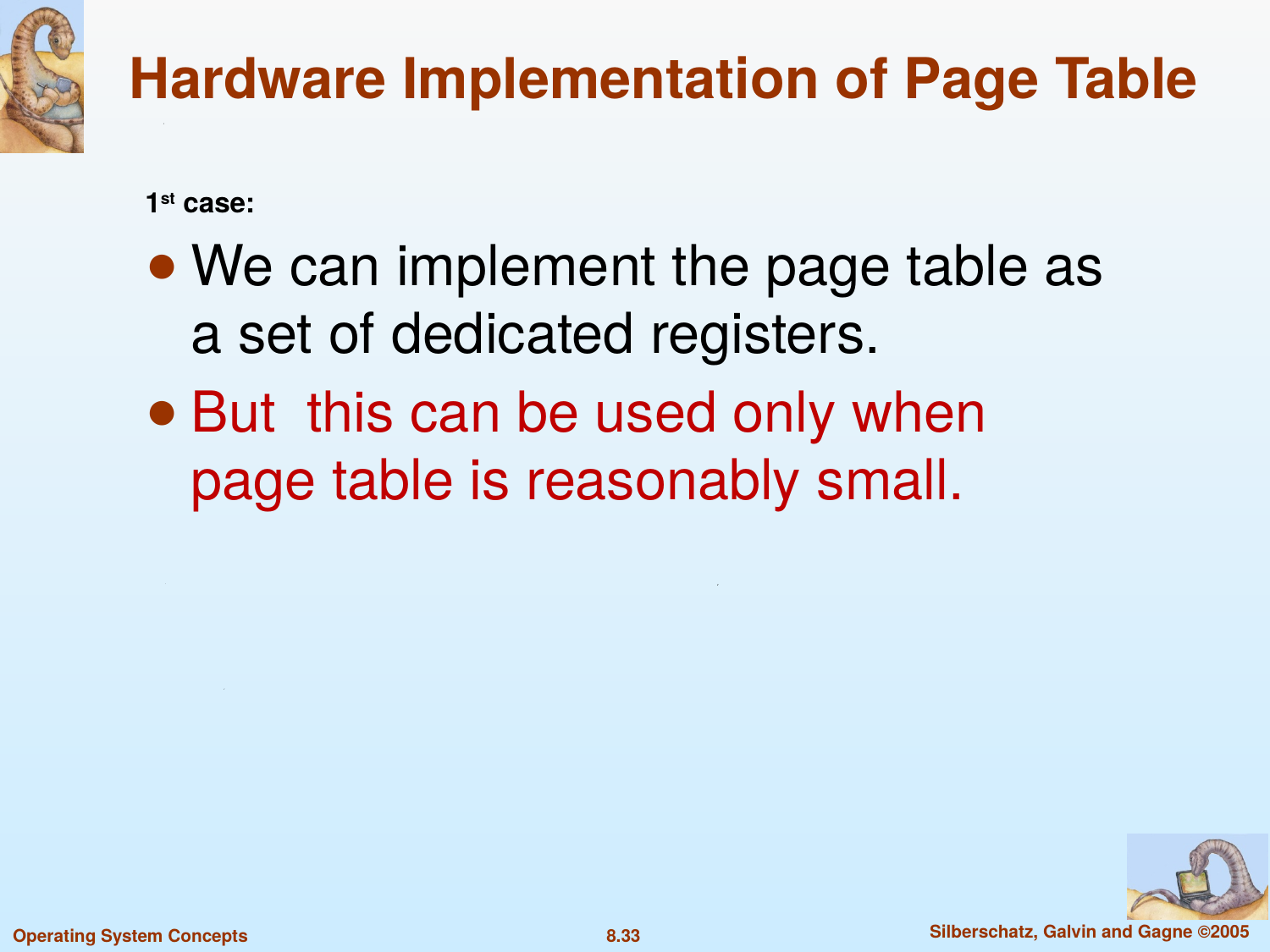

# Hardware Implementation of Page Table
1st case:
We can implement the page table as a set of dedicated registers.
But  this can be used only when page table is reasonably small.